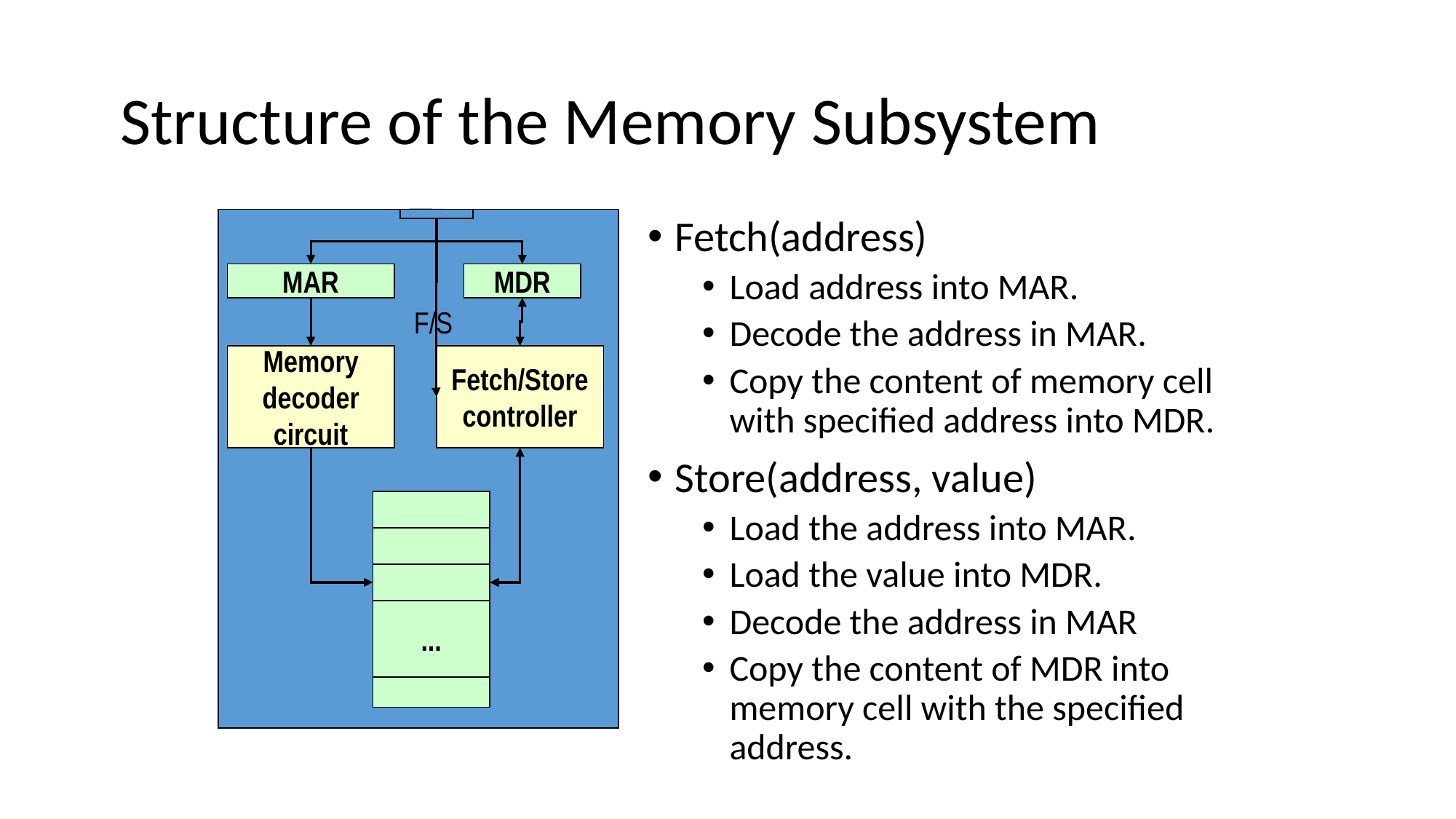

# Structure of the Memory Subsystem

Fetch(address)
Load address into MAR.
Decode the address in MAR.
Copy the content of memory cell with specified address into MDR.
Store(address, value)
Load the address into MAR.
Load the value into MDR.
Decode the address in MAR
Copy the content of MDR into memory cell with the specified address.
MAR
MDR
F/S
Memory
decoder
circuit
Fetch/Store
controller

...